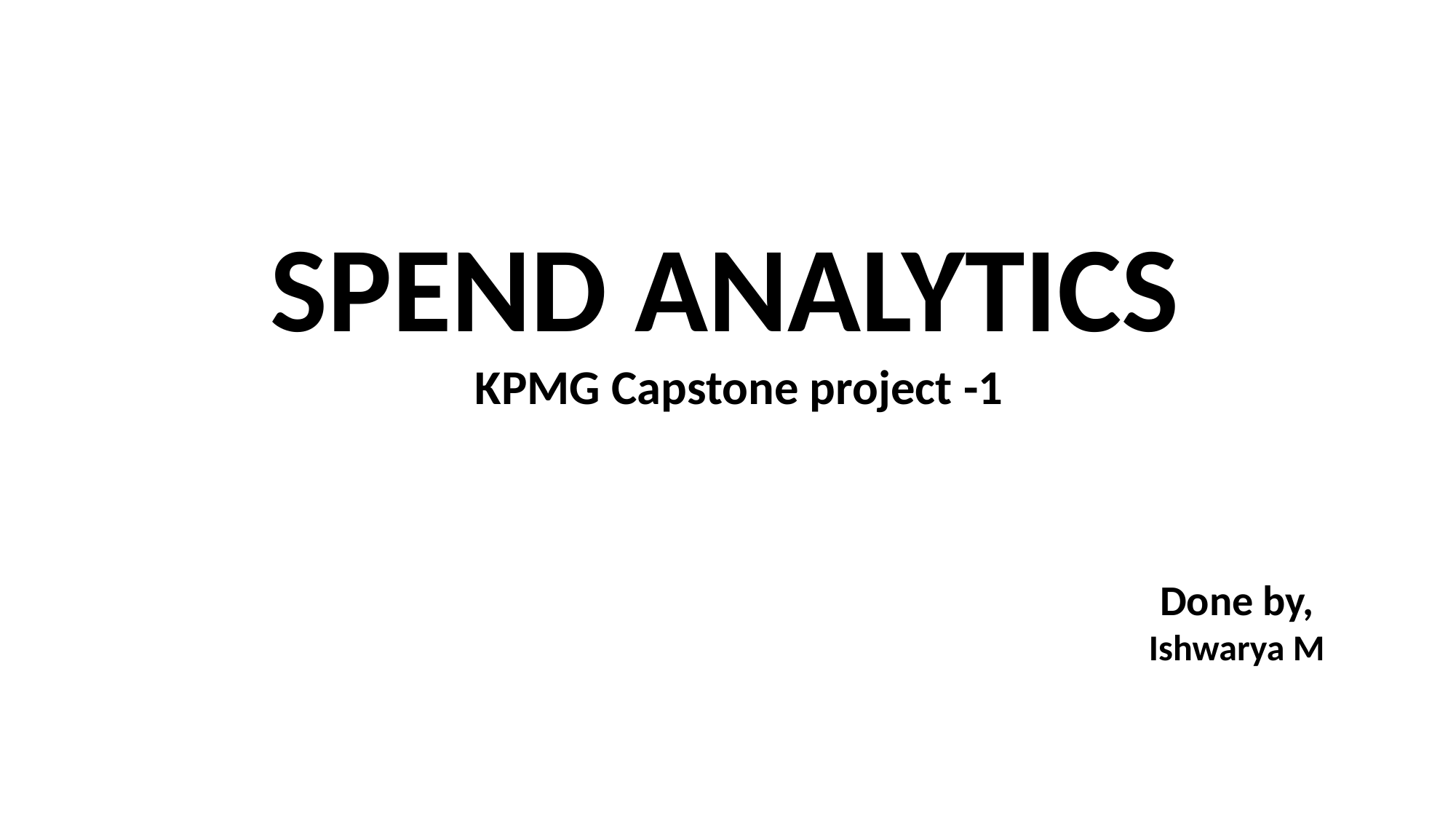

SPEND ANALYTICS
KPMG Capstone project -1

Done by,
Ishwarya M